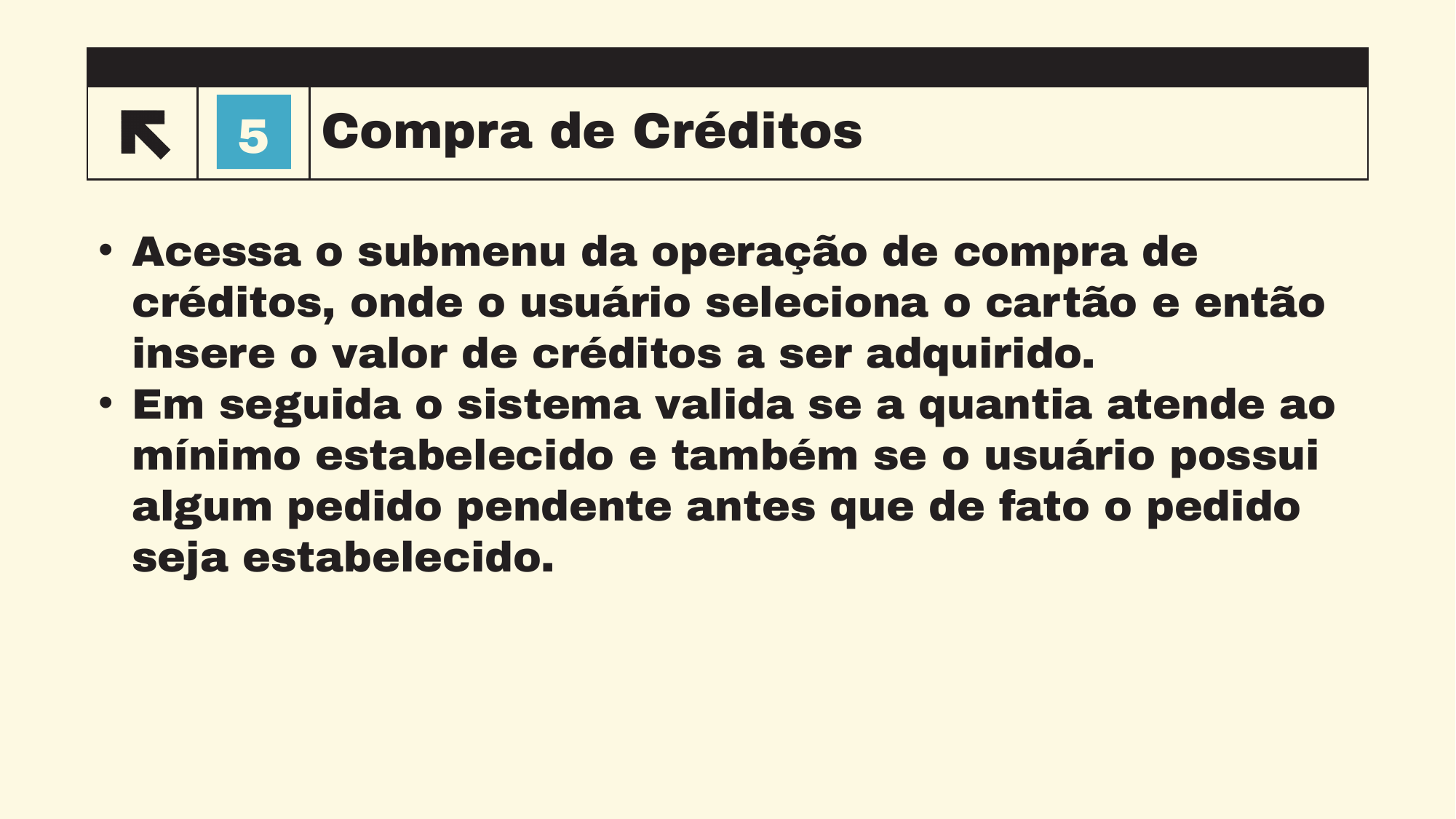

# Compra de Créditos
4
5
Acessa o submenu da operação de compra de créditos, onde o usuário seleciona o cartão e então insere o valor de créditos a ser adquirido.
Em seguida o sistema valida se a quantia atende ao mínimo estabelecido e também se o usuário possui algum pedido pendente antes que de fato o pedido seja estabelecido.